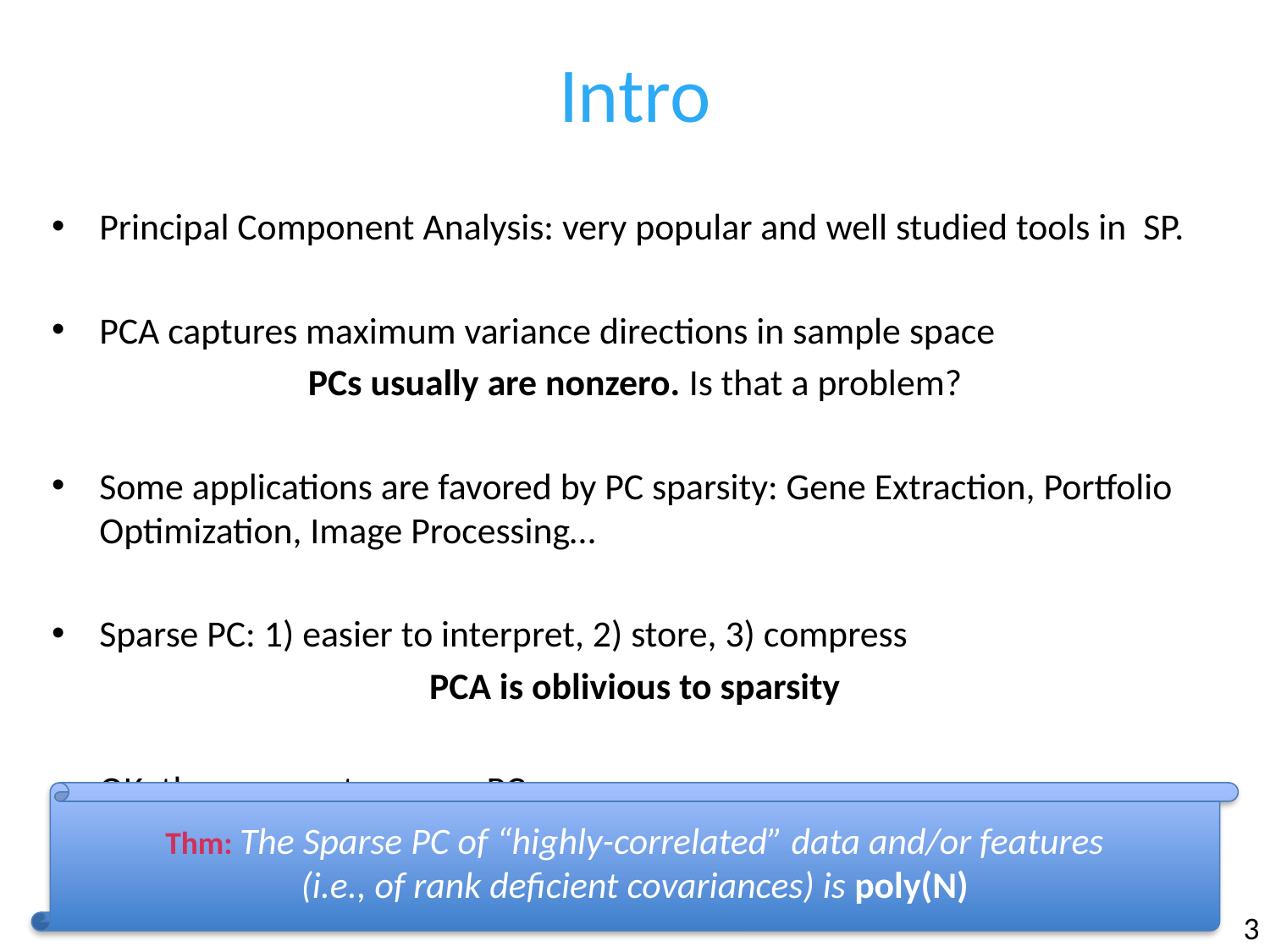

# Intro
Principal Component Analysis: very popular and well studied tools in  SP.

PCA captures maximum variance directions in sample space
PCs usually are nonzero. Is that a problem?

Some applications are favored by PC sparsity: Gene Extraction, Portfolio Optimization, Image Processing…

Sparse PC: 1) easier to interpret, 2) store, 3) compress
PCA is oblivious to sparsity

OK, then compute sparse PCs
…sparse PCA is NP-Hard

Thm: The Sparse PC of “highly-correlated” data and/or features
(i.e., of rank deficient covariances) is poly(N)
3